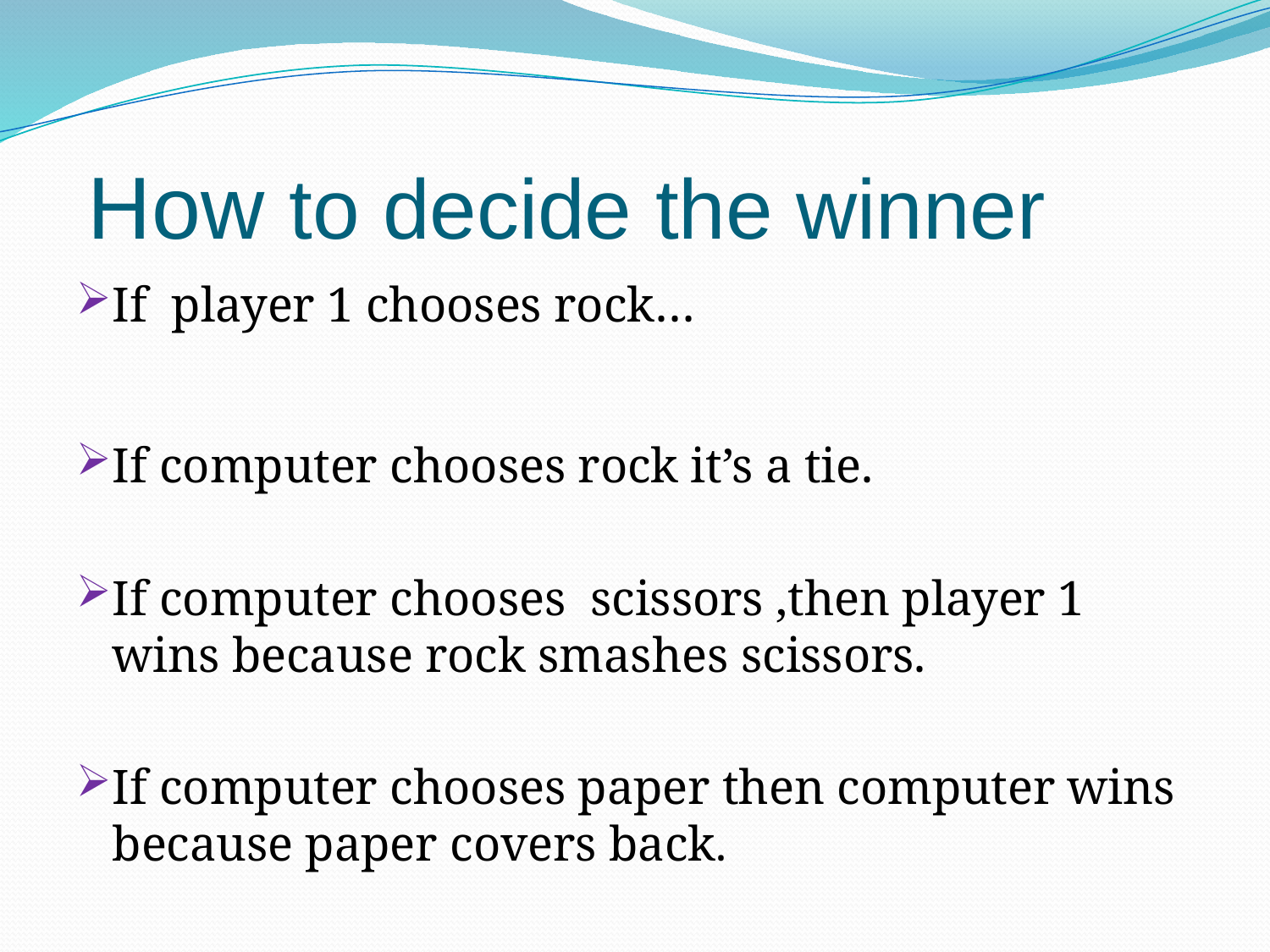

# How to decide the winner
If  player 1 chooses rock…

If computer chooses rock it’s a tie.

If computer chooses  scissors ,then player 1 wins because rock smashes scissors.

If computer chooses paper then computer wins because paper covers back.